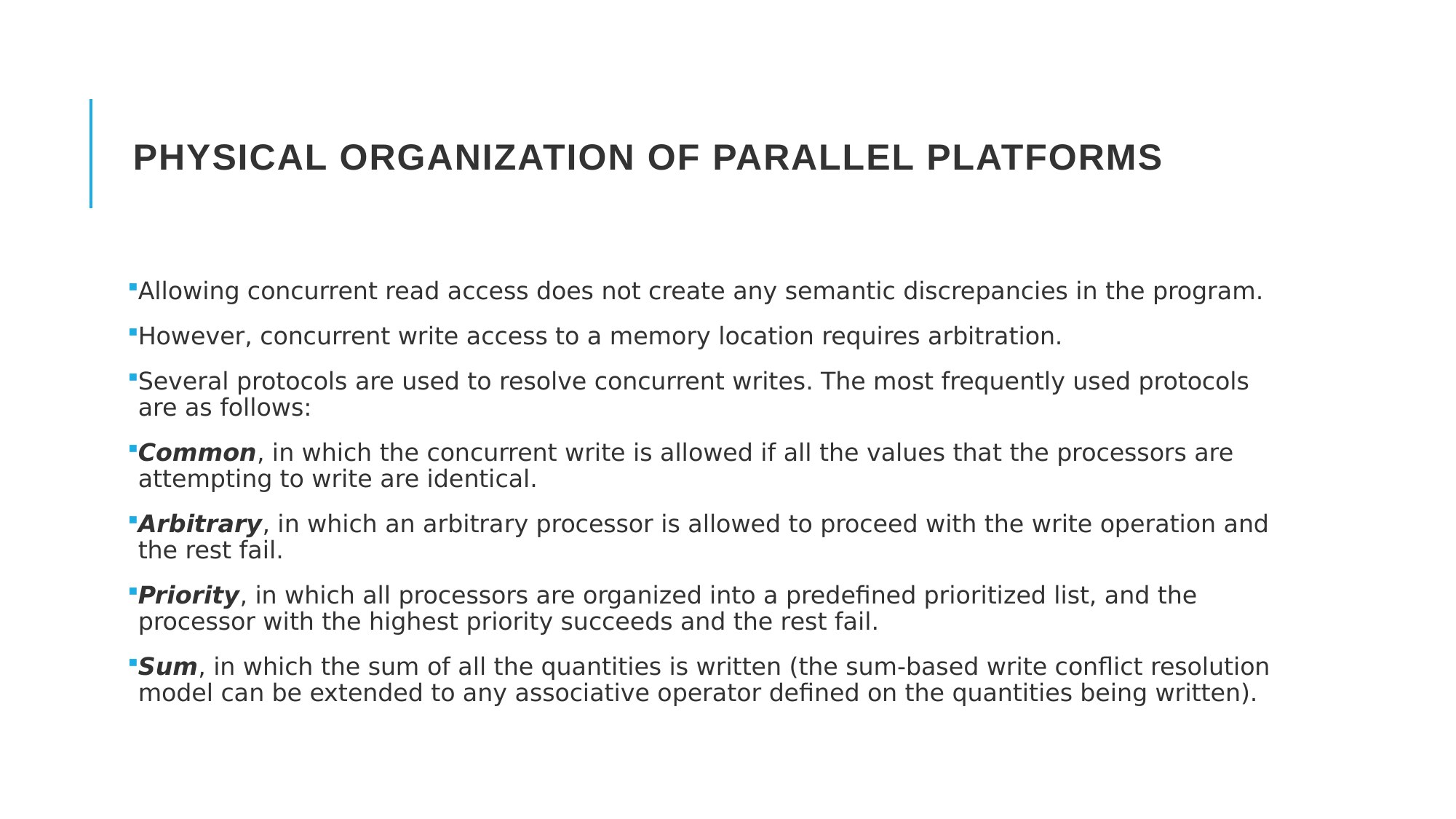

# Physical Organization of Parallel Platforms
Allowing concurrent read access does not create any semantic discrepancies in the program.
However, concurrent write access to a memory location requires arbitration.
Several protocols are used to resolve concurrent writes. The most frequently used protocols are as follows:
Common, in which the concurrent write is allowed if all the values that the processors are attempting to write are identical.
Arbitrary, in which an arbitrary processor is allowed to proceed with the write operation and the rest fail.
Priority, in which all processors are organized into a predefined prioritized list, and the processor with the highest priority succeeds and the rest fail.
Sum, in which the sum of all the quantities is written (the sum-based write conflict resolution model can be extended to any associative operator defined on the quantities being written).